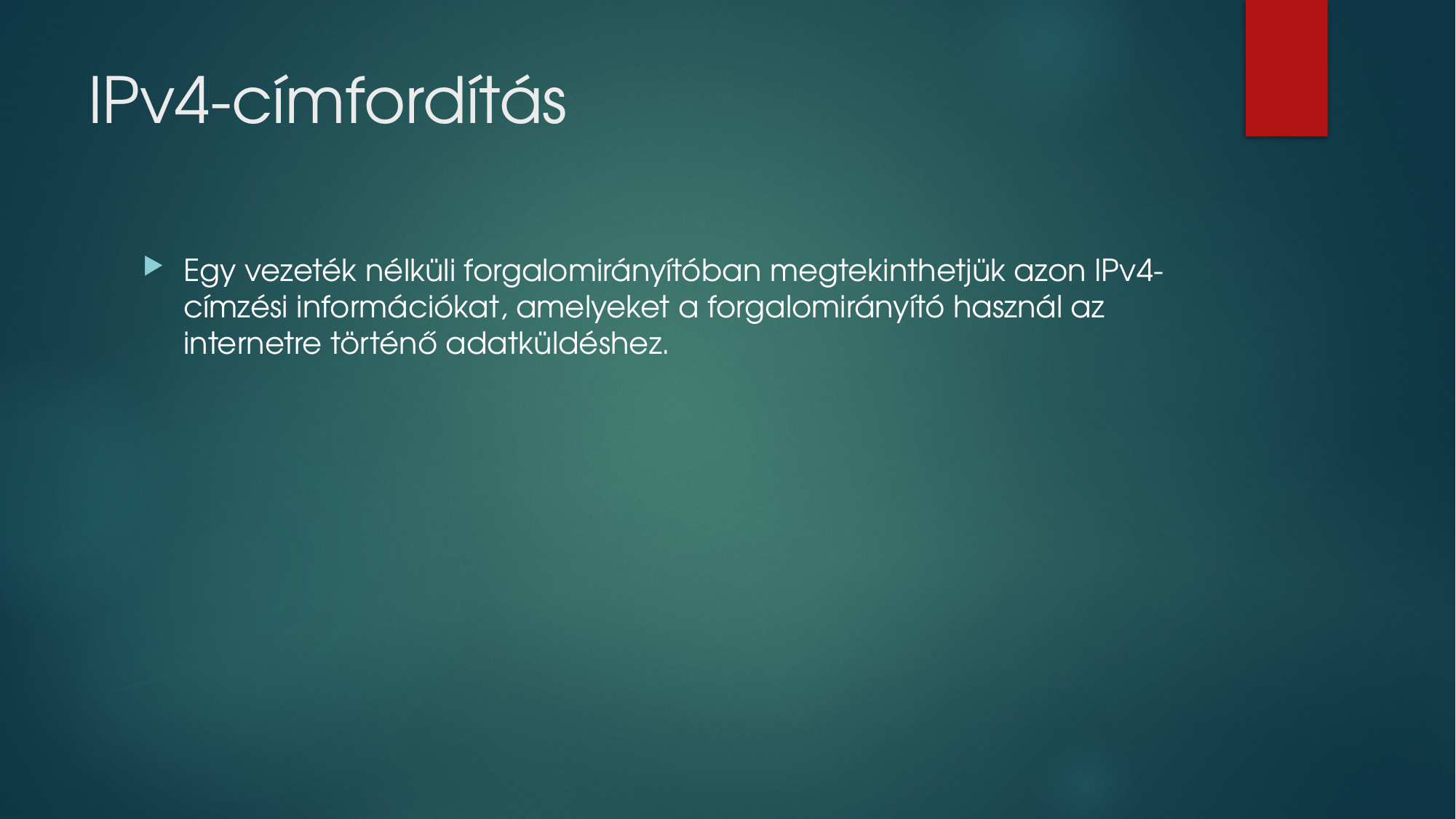

# IPv4-címfordítás
Egy vezeték nélküli forgalomirányítóban megtekinthetjük azon IPv4-címzési információkat, amelyeket a forgalomirányító használ az internetre történő adatküldéshez.